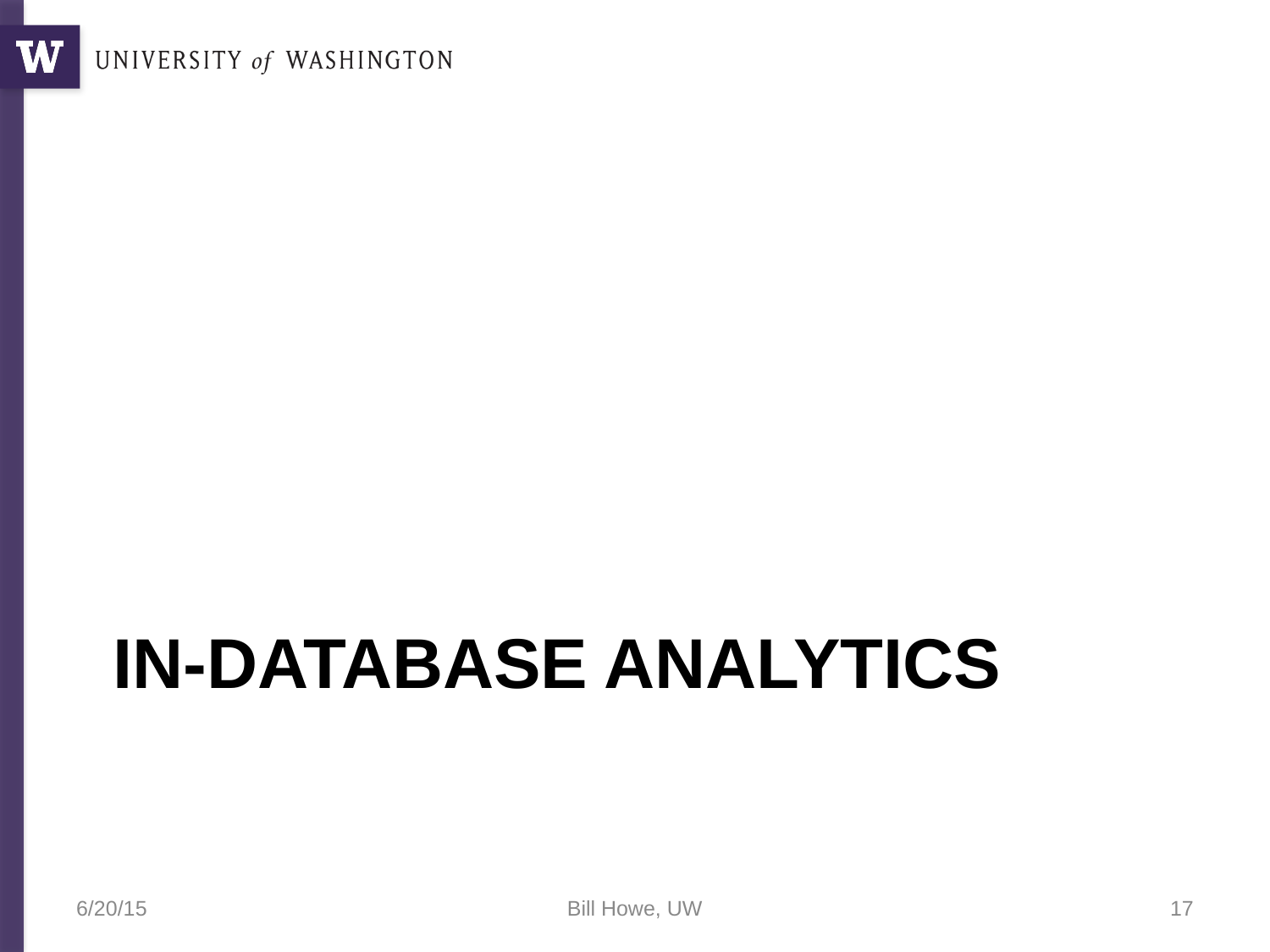

# In-Database Analytics
6/20/15
Bill Howe, UW
17